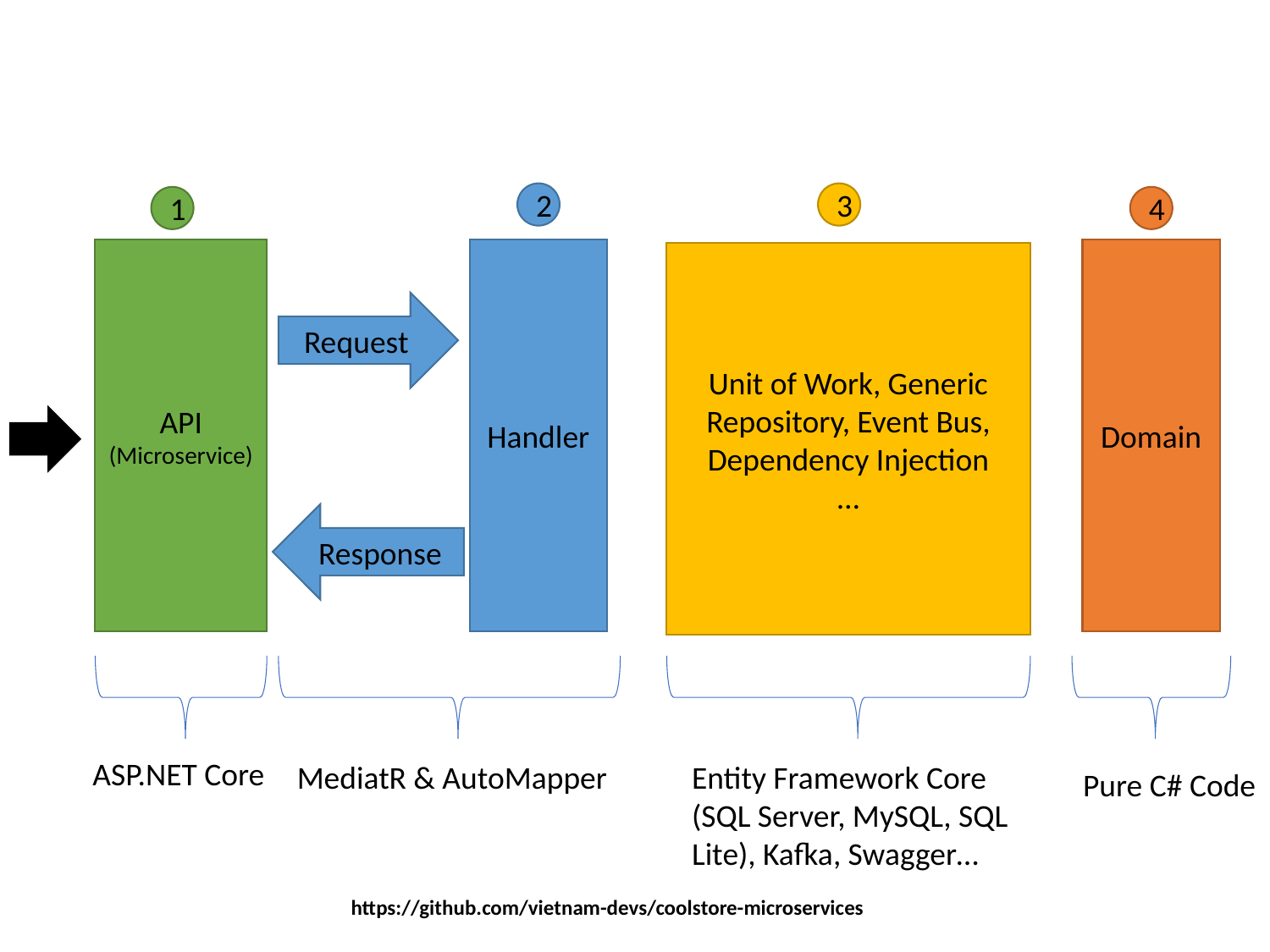

2
3
1
4
API
(Microservice)
Handler
Domain
Unit of Work, Generic Repository, Event Bus,
Dependency Injection
…
Request

Response

ASP.NET Core
MediatR & AutoMapper
Entity Framework Core (SQL Server, MySQL, SQL Lite), Kafka, Swagger…
Pure C# Code
https://github.com/vietnam-devs/coolstore-microservices